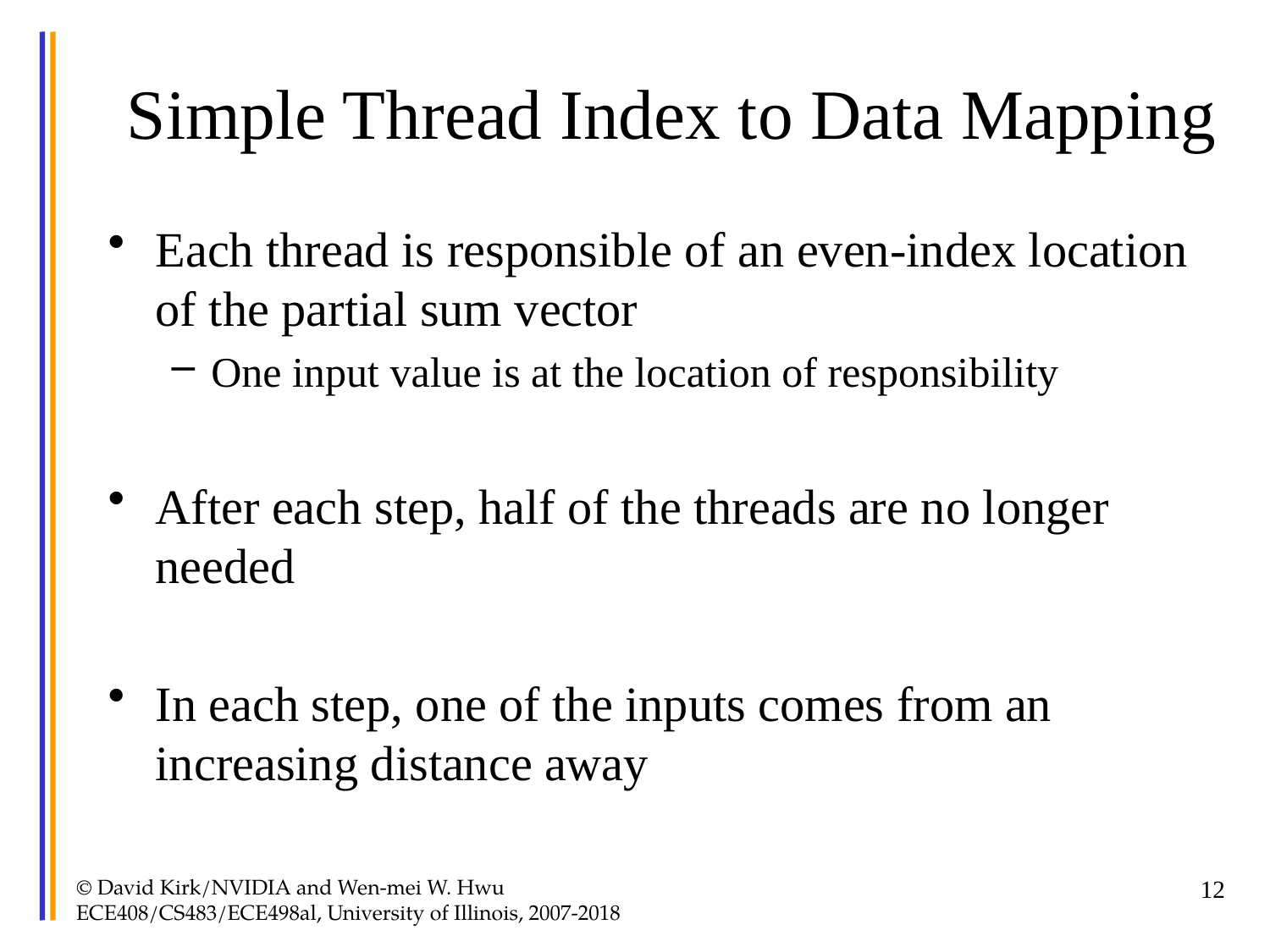

# Simple Thread Index to Data Mapping
Each thread is responsible of an even-index location of the partial sum vector
One input value is at the location of responsibility

After each step, half of the threads are no longer needed

In each step, one of the inputs comes from an increasing distance away
© David Kirk/NVIDIA and Wen-mei W. Hwu  ECE408/CS483/ECE498al, University of Illinois, 2007-2018
12